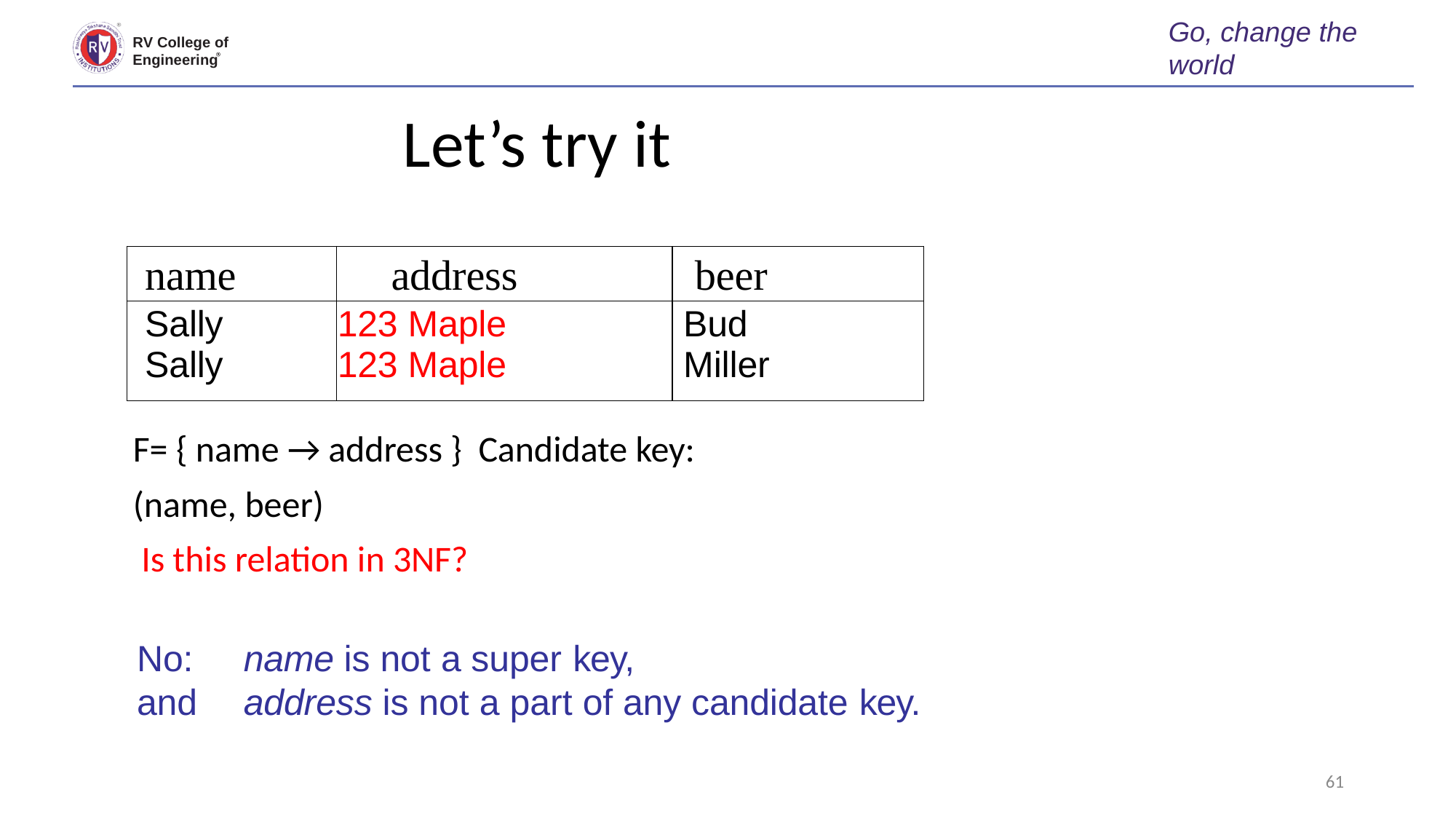

Go, change the world

RV College of
Engineering

# Let’s try it

| name | address | beer |
| --- | --- | --- |
| Sally Sally | 123 Maple 123 Maple | Bud Miller |
F= { name → address }  Candidate key:
(name, beer)
 Is this relation in 3NF?

No:	name is not a super key,
and	address is not a part of any candidate key.
61